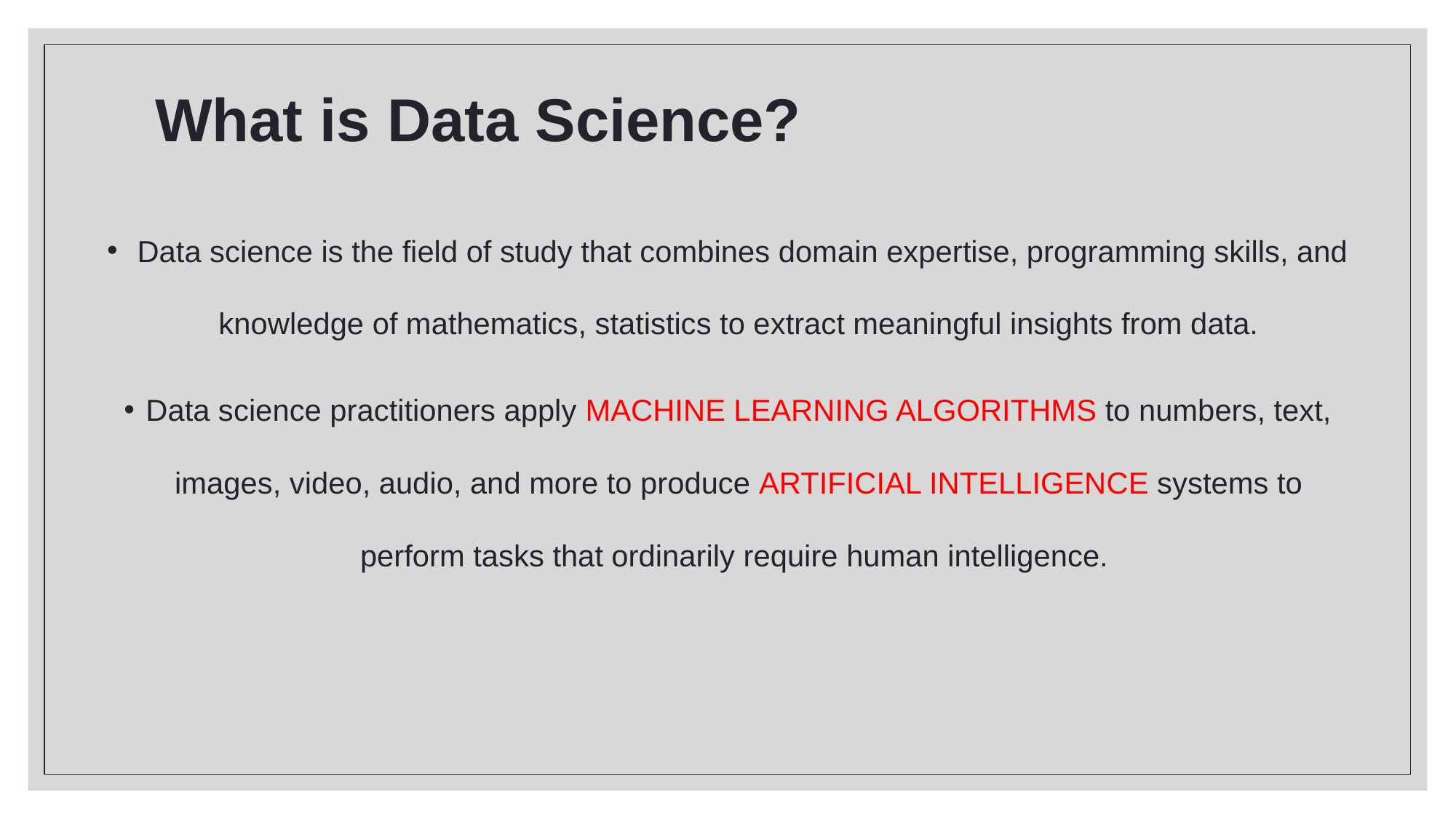

# What is Data Science?
 Data science is the field of study that combines domain expertise, programming skills, and knowledge of mathematics, statistics to extract meaningful insights from data.
Data science practitioners apply MACHINE LEARNING ALGORITHMS to numbers, text, images, video, audio, and more to produce ARTIFICIAL INTELLIGENCE systems to perform tasks that ordinarily require human intelligence.